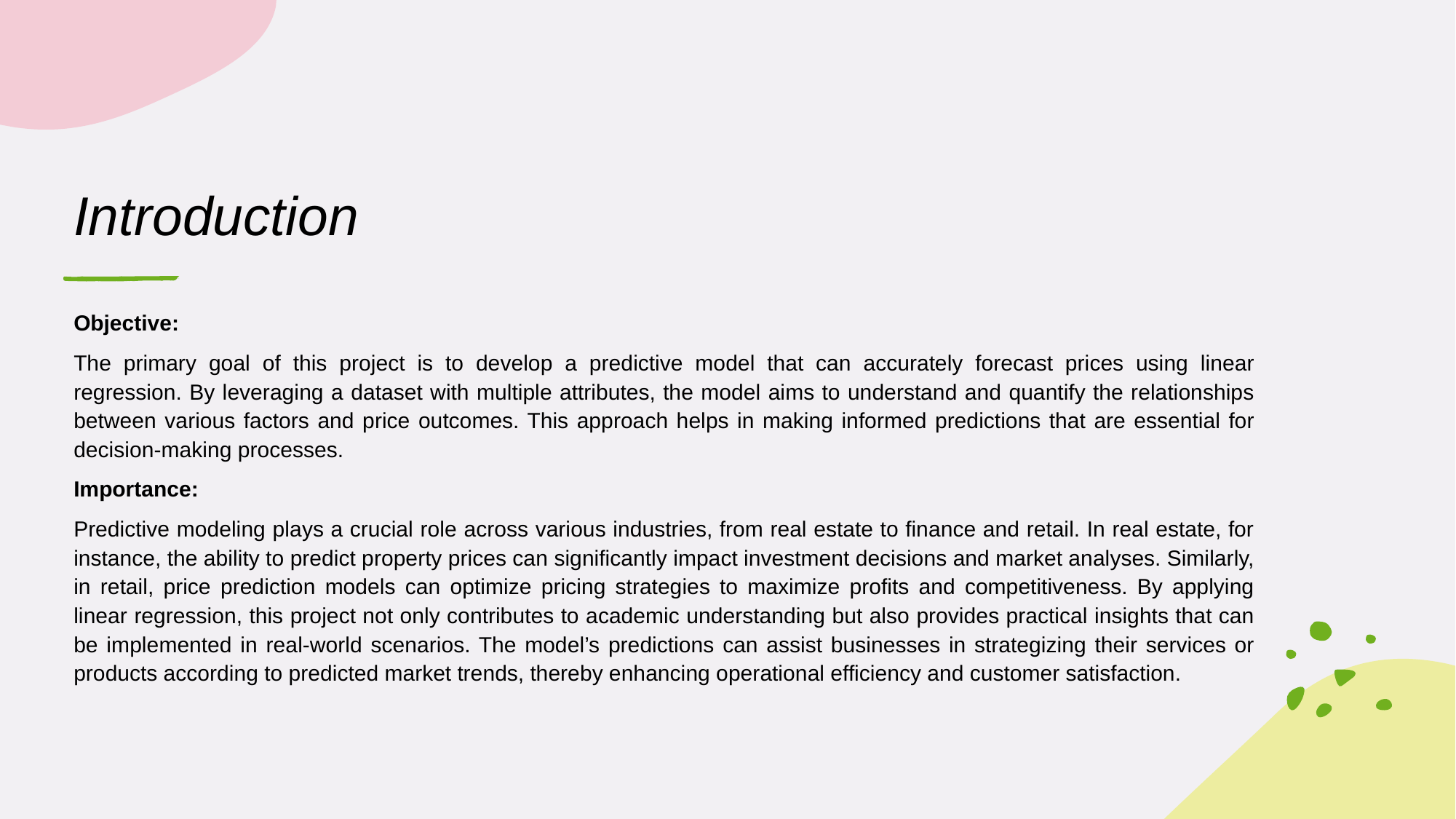

# Introduction
Objective:
The primary goal of this project is to develop a predictive model that can accurately forecast prices using linear regression. By leveraging a dataset with multiple attributes, the model aims to understand and quantify the relationships between various factors and price outcomes. This approach helps in making informed predictions that are essential for decision-making processes.
Importance:
Predictive modeling plays a crucial role across various industries, from real estate to finance and retail. In real estate, for instance, the ability to predict property prices can significantly impact investment decisions and market analyses. Similarly, in retail, price prediction models can optimize pricing strategies to maximize profits and competitiveness. By applying linear regression, this project not only contributes to academic understanding but also provides practical insights that can be implemented in real-world scenarios. The model’s predictions can assist businesses in strategizing their services or products according to predicted market trends, thereby enhancing operational efficiency and customer satisfaction.